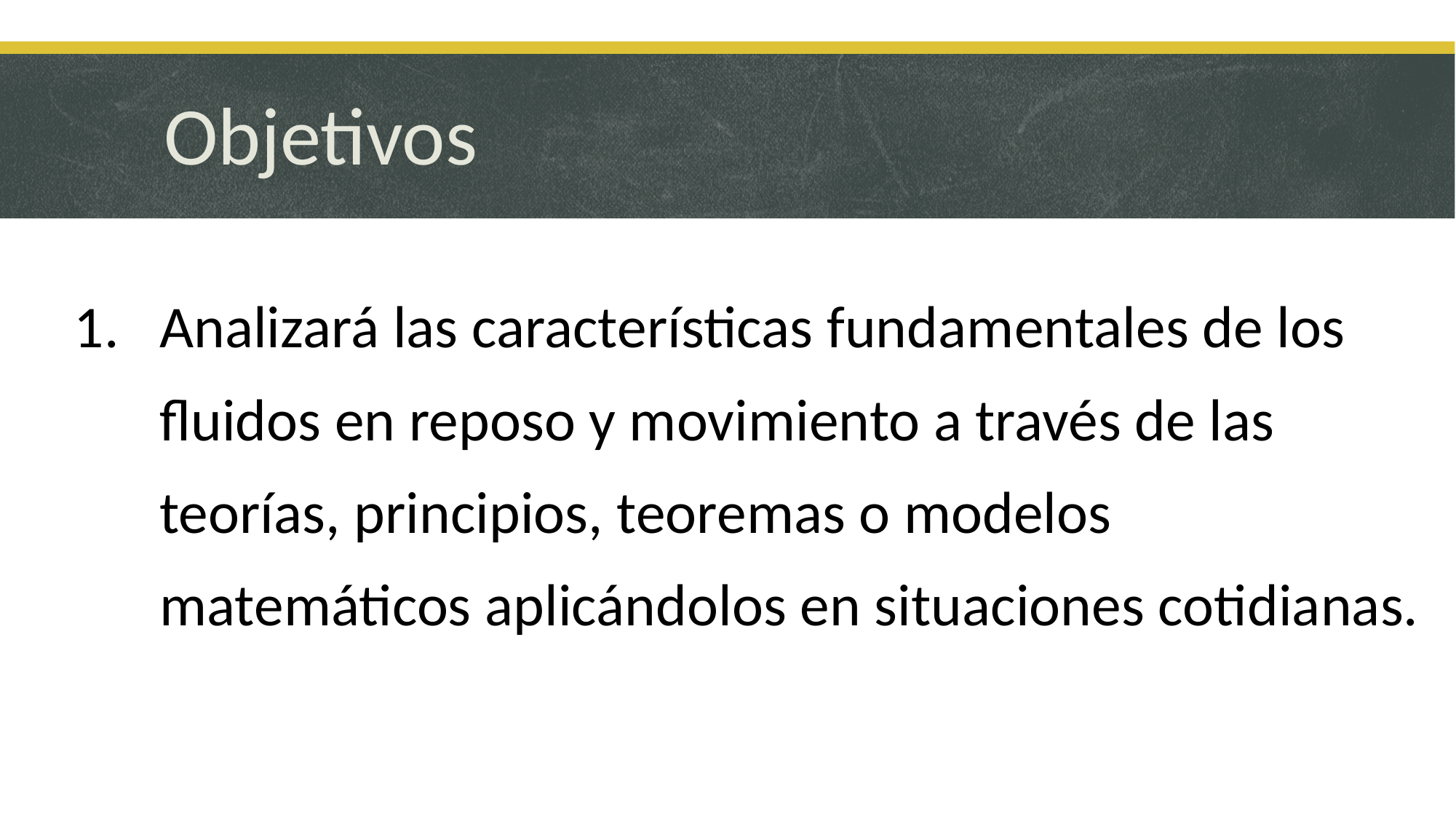

# Objetivos
Analizará las características fundamentales de los fluidos en reposo y movimiento a través de las teorías, principios, teoremas o modelos matemáticos aplicándolos en situaciones cotidianas.